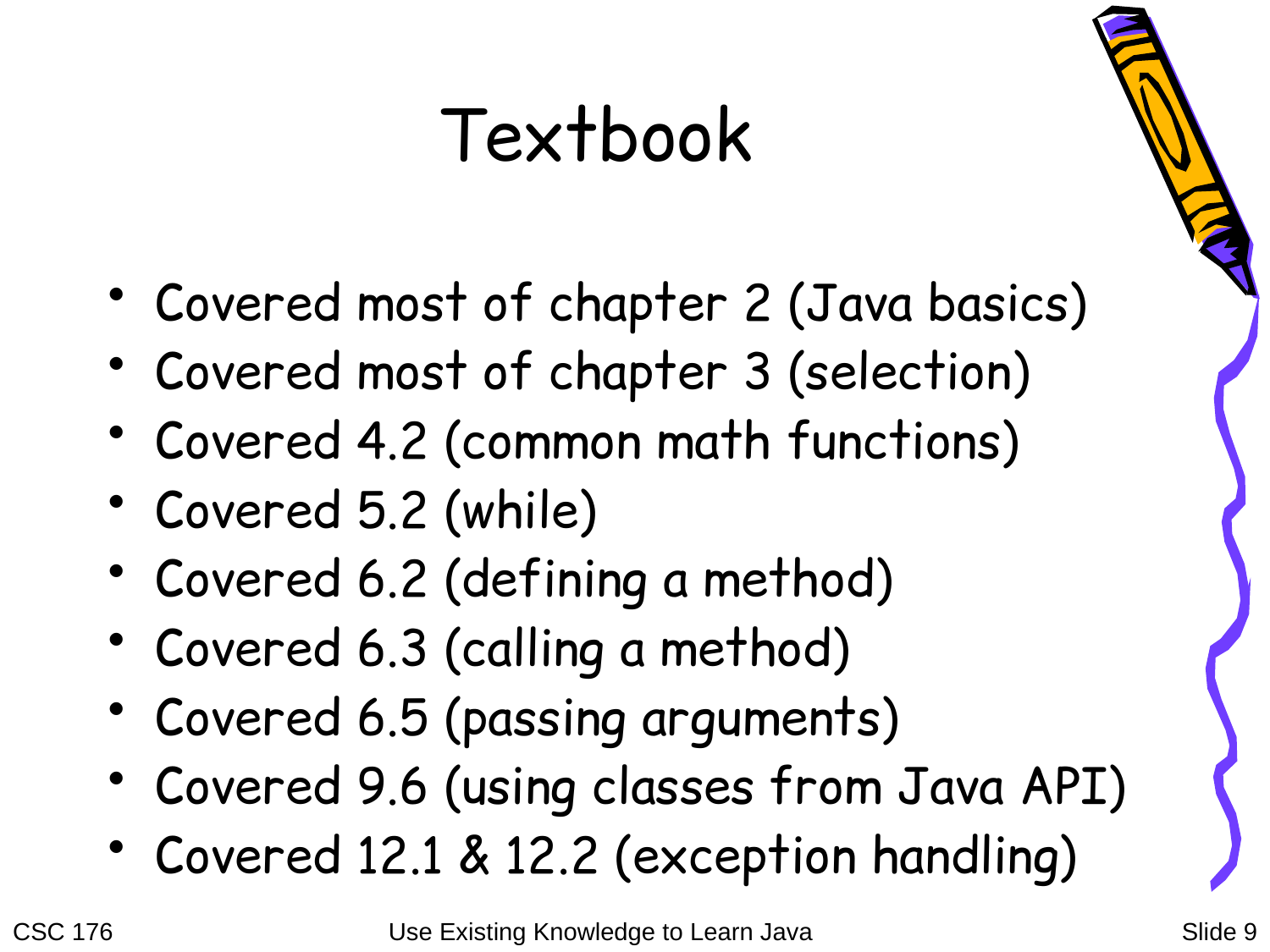

# Textbook
Covered most of chapter 2 (Java basics)
Covered most of chapter 3 (selection)
Covered 4.2 (common math functions)
Covered 5.2 (while)
Covered 6.2 (defining a method)
Covered 6.3 (calling a method)
Covered 6.5 (passing arguments)
Covered 9.6 (using classes from Java API)
Covered 12.1 & 12.2 (exception handling)